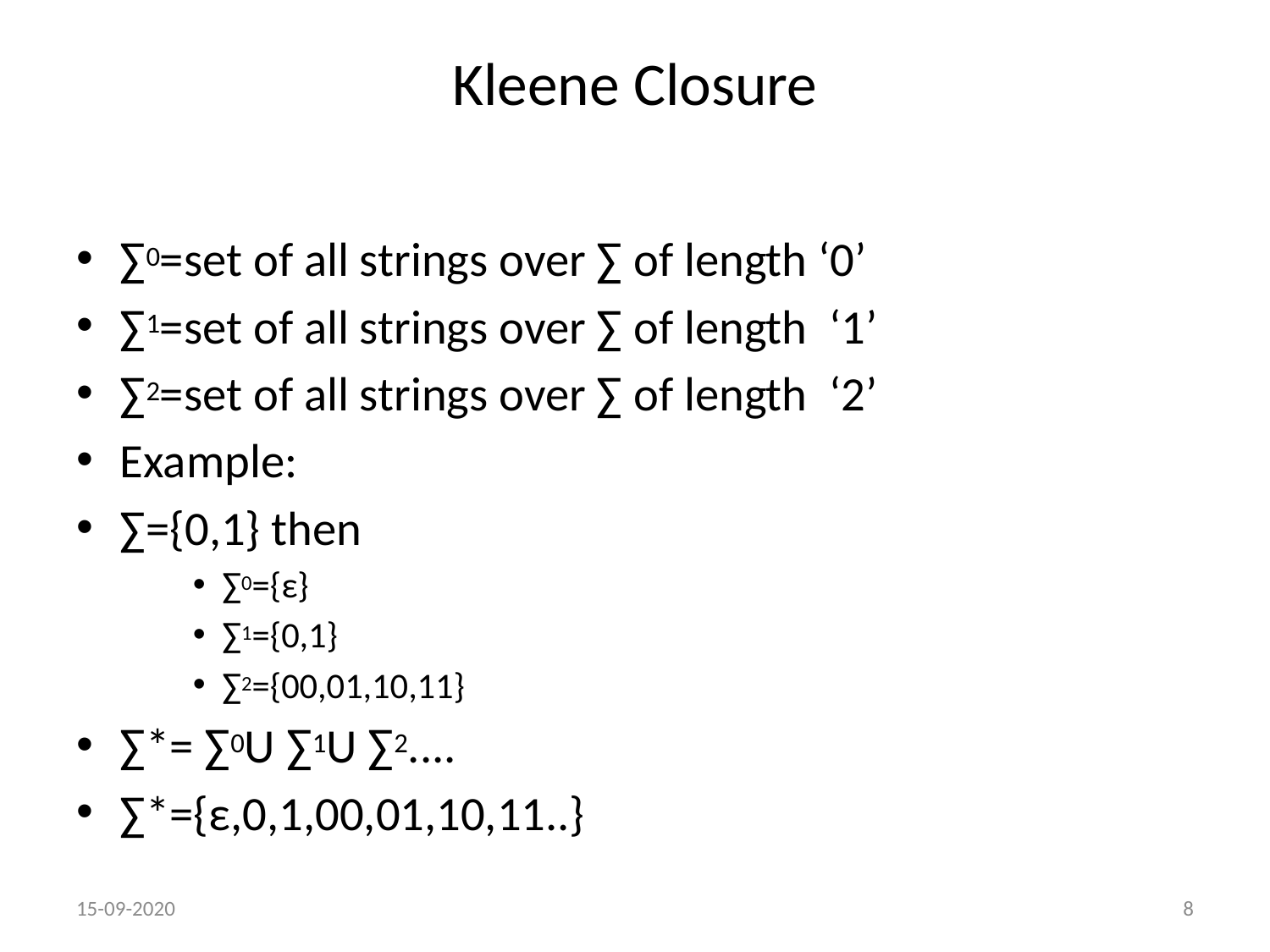

# Kleene Closure
∑0=set of all strings over ∑ of length ‘0’
∑1=set of all strings over ∑ of length  ‘1’
∑2=set of all strings over ∑ of length  ‘2’
Example:
∑={0,1} then
∑0={ε}
∑1={0,1}
∑2={00,01,10,11}
∑*= ∑0U ∑1U ∑2....
∑*={ε,0,1,00,01,10,11..}

15-09-2020

8